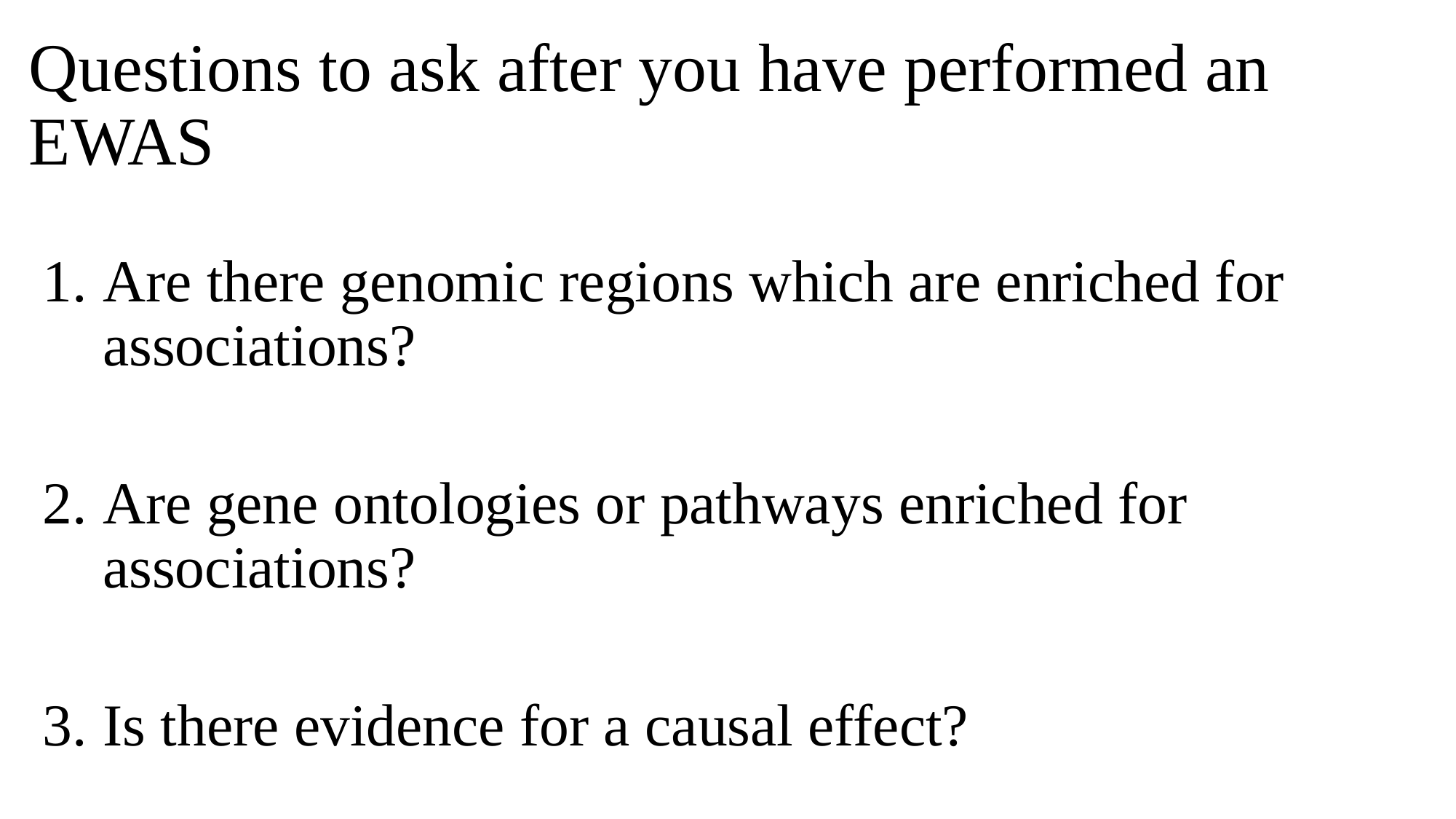

# Questions to ask after you have performed an EWAS
Are there genomic regions which are enriched for associations?

Are gene ontologies or pathways enriched for associations?

Is there evidence for a causal effect?